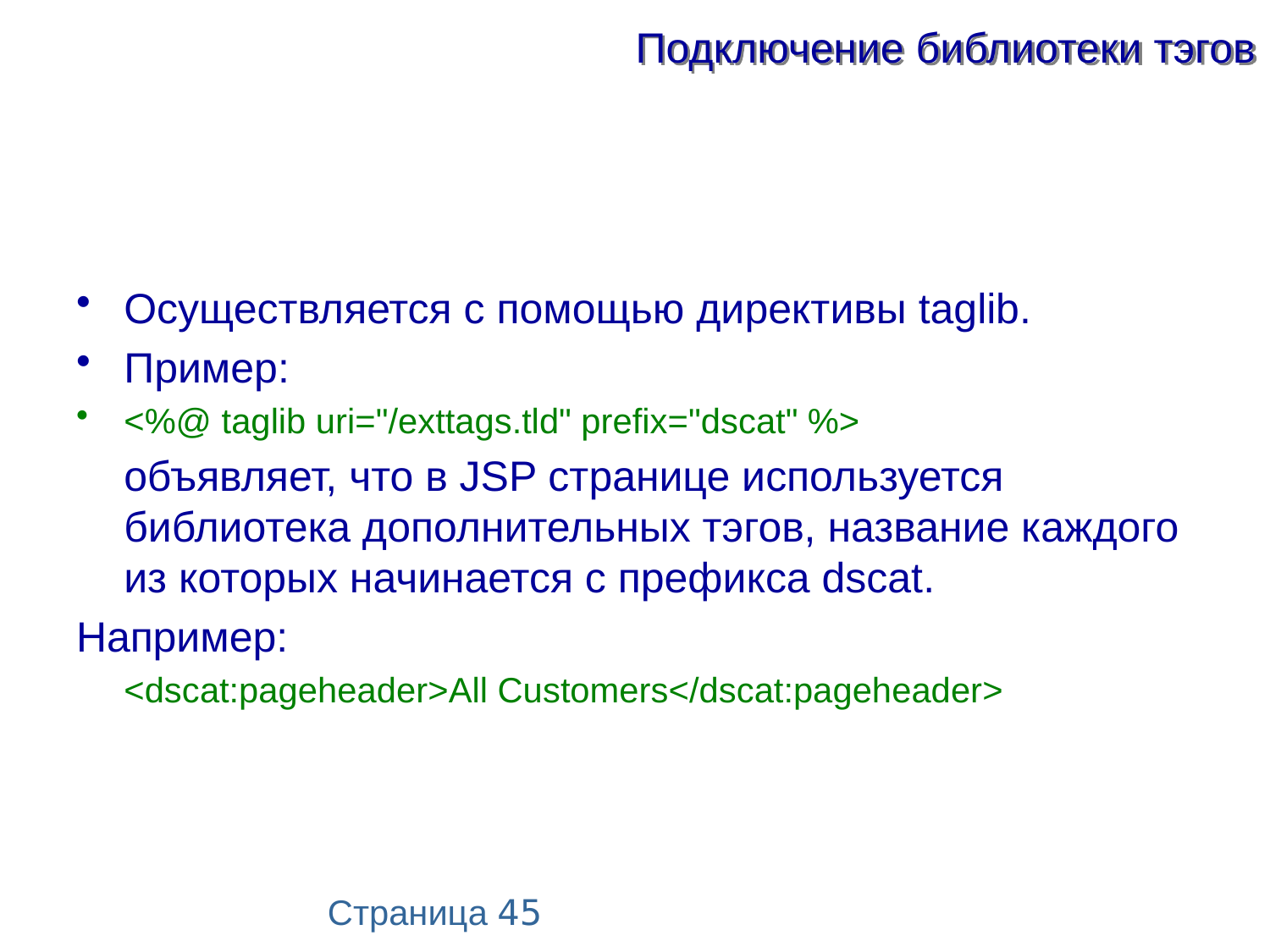

# Подключение библиотеки тэгов
Осуществляется с помощью директивы taglib.
Пример:
<%@ taglib uri="/exttags.tld" prefix="dscat" %>
	объявляет, что в JSP странице используется библиотека дополнительных тэгов, название каждого из которых начинается с префикса dscat.
Например:
	<dscat:pageheader>All Customers</dscat:pageheader>
Страница 45